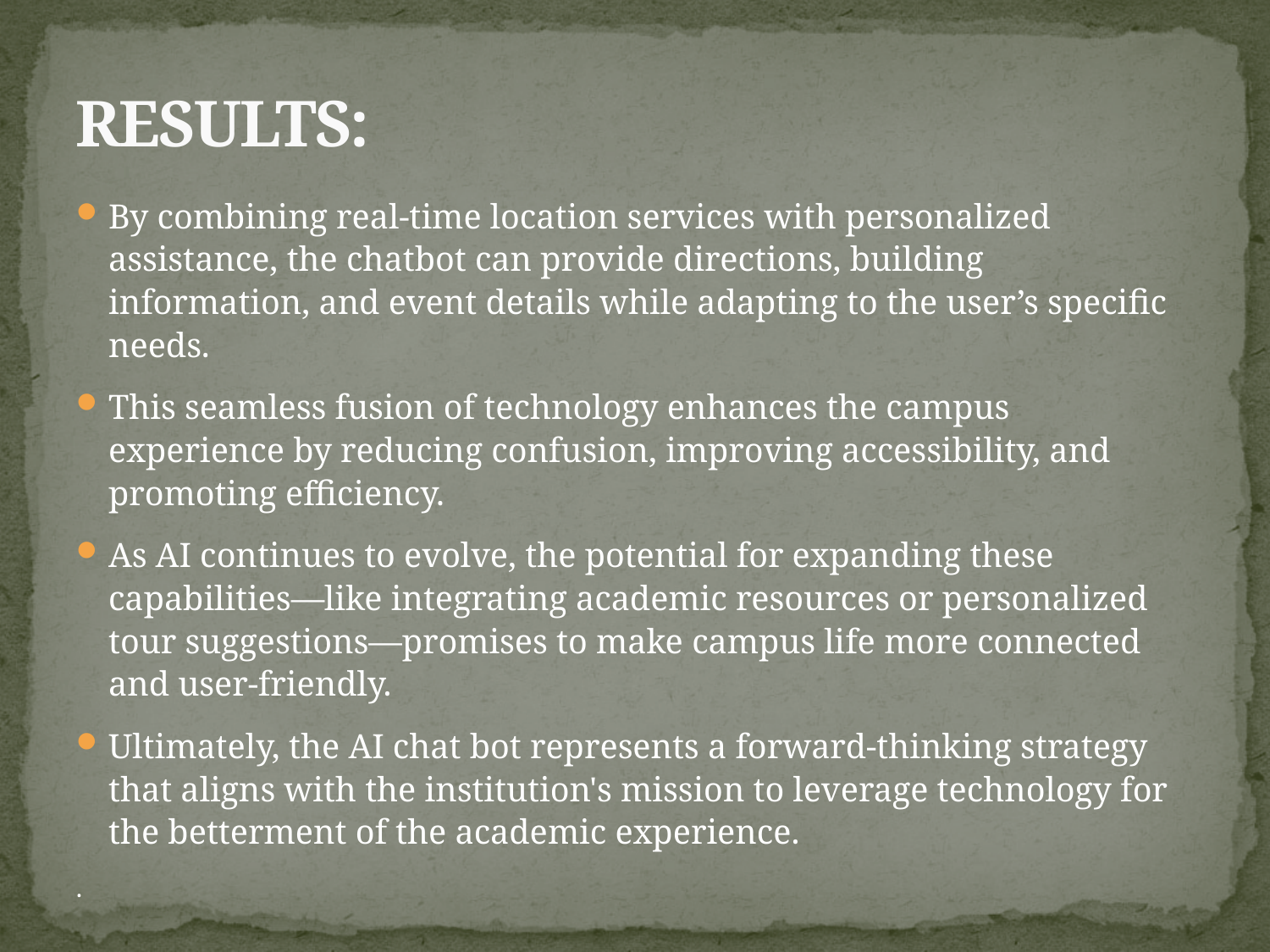

# RESULTS:
By combining real-time location services with personalized assistance, the chatbot can provide directions, building information, and event details while adapting to the user’s specific needs.
This seamless fusion of technology enhances the campus experience by reducing confusion, improving accessibility, and promoting efficiency.
As AI continues to evolve, the potential for expanding these capabilities—like integrating academic resources or personalized tour suggestions—promises to make campus life more connected and user-friendly.
Ultimately, the AI chat bot represents a forward-thinking strategy that aligns with the institution's mission to leverage technology for the betterment of the academic experience.
.